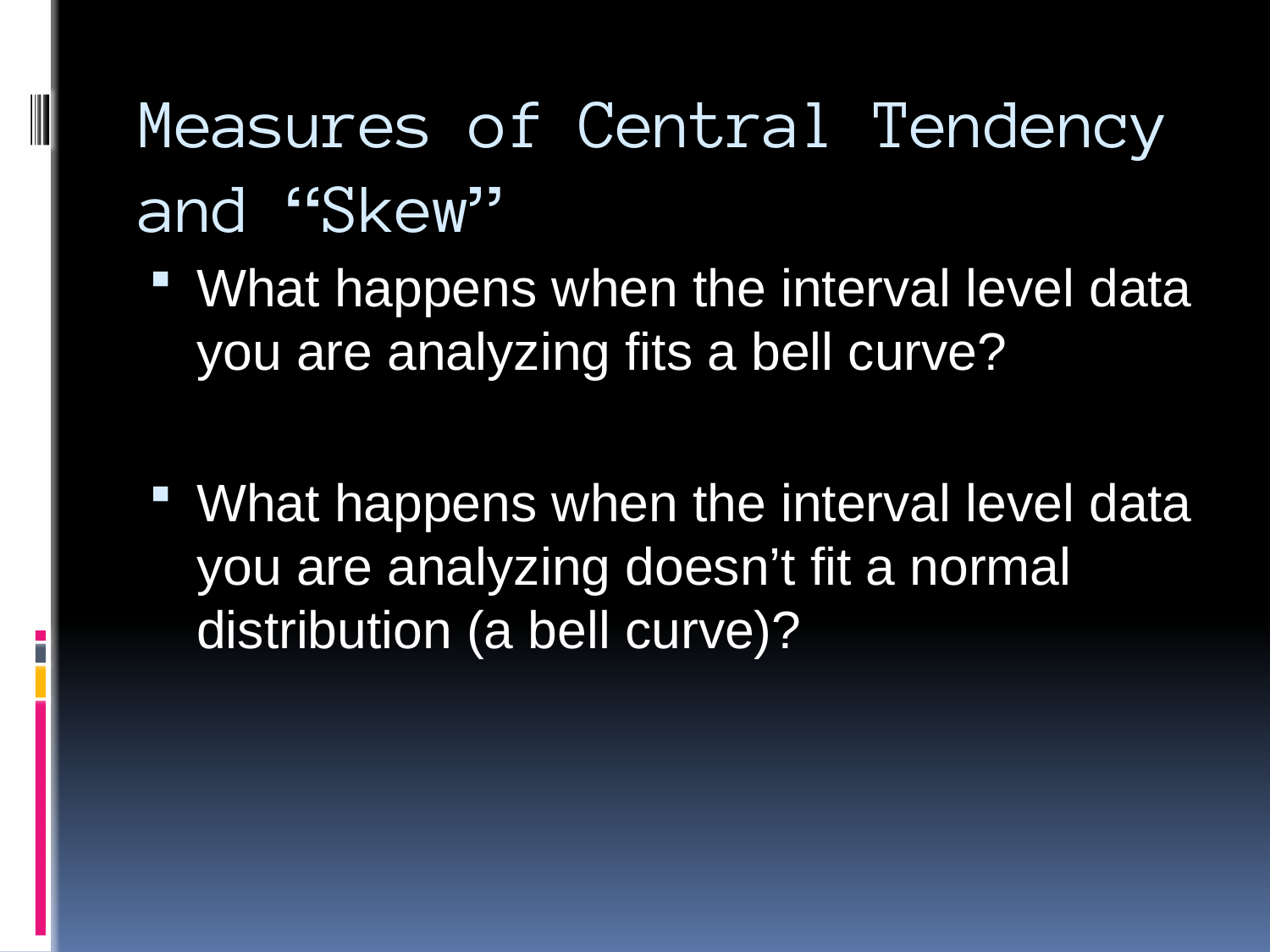

# Measures of Central Tendency and “Skew”
What happens when the interval level data you are analyzing fits a bell curve?

What happens when the interval level data you are analyzing doesn’t fit a normal distribution (a bell curve)?